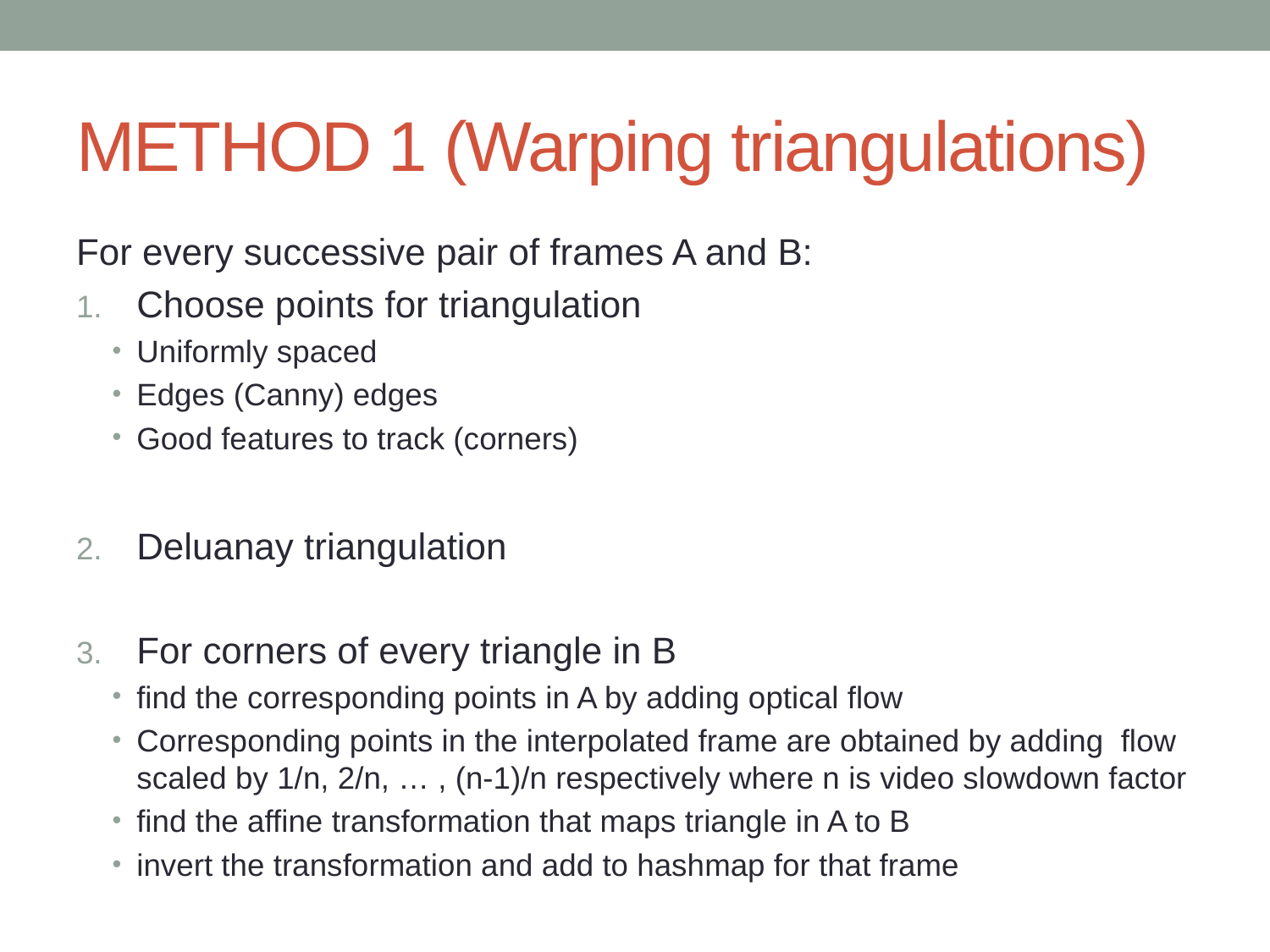

# METHOD 1 (Warping triangulations)
For every successive pair of frames A and B:
Choose points for triangulation
Uniformly spaced
Edges (Canny) edges
Good features to track (corners)

Deluanay triangulation

For corners of every triangle in B
find the corresponding points in A by adding optical flow
Corresponding points in the interpolated frame are obtained by adding  flow scaled by 1/n, 2/n, … , (n-1)/n respectively where n is video slowdown factor
find the affine transformation that maps triangle in A to B
invert the transformation and add to hashmap for that frame